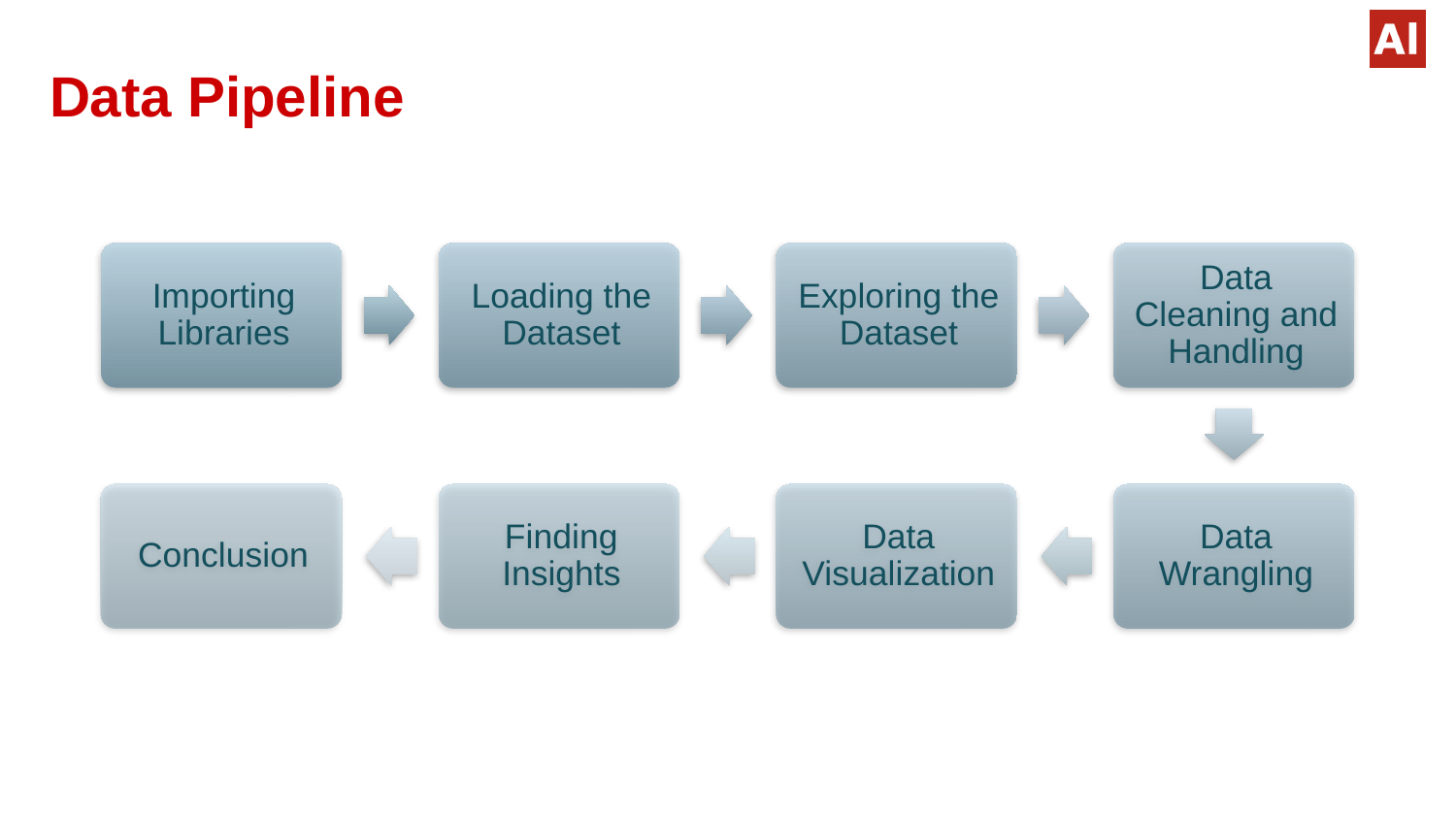

Data Pipeline
Importing Libraries

Loading the Dataset

Exploring the Dataset

Data Cleaning and Handling

Data Wrangling

Data Visualization

Finding Insights

Conclusion